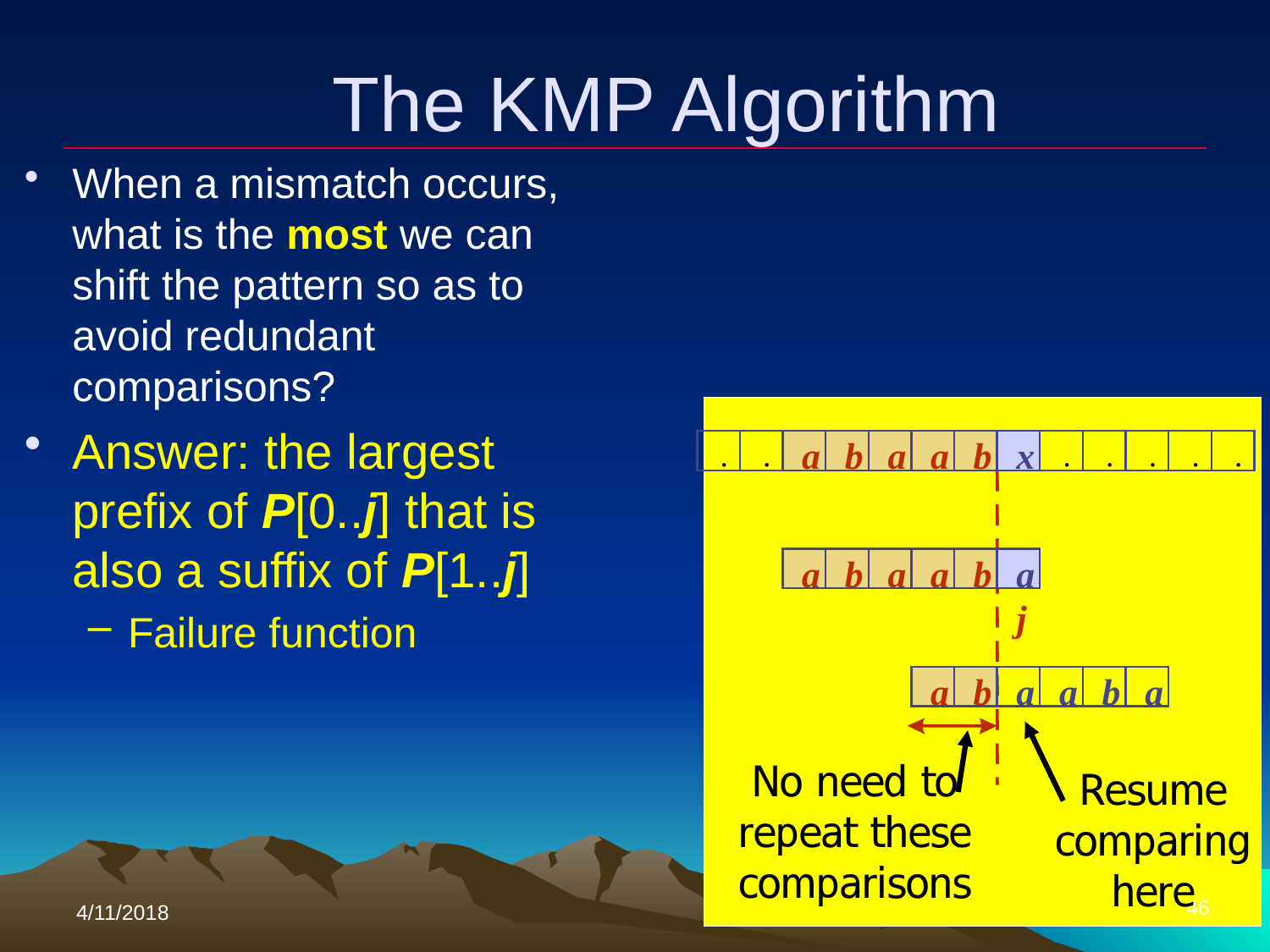

# The KMP Algorithm
When a mismatch occurs, what is the most we can shift the pattern so as to avoid redundant comparisons?
Answer: the largest prefix of P[0..j] that is also a suffix of P[1..j]
Failure function

a
b
a
a
b
x
.
.
.
.
.
.
.

a
b
a
a
b
a

j

a
b
a
a
b
a

No need to
repeat these
comparisons
Resume
comparing
here

4/11/2018
46